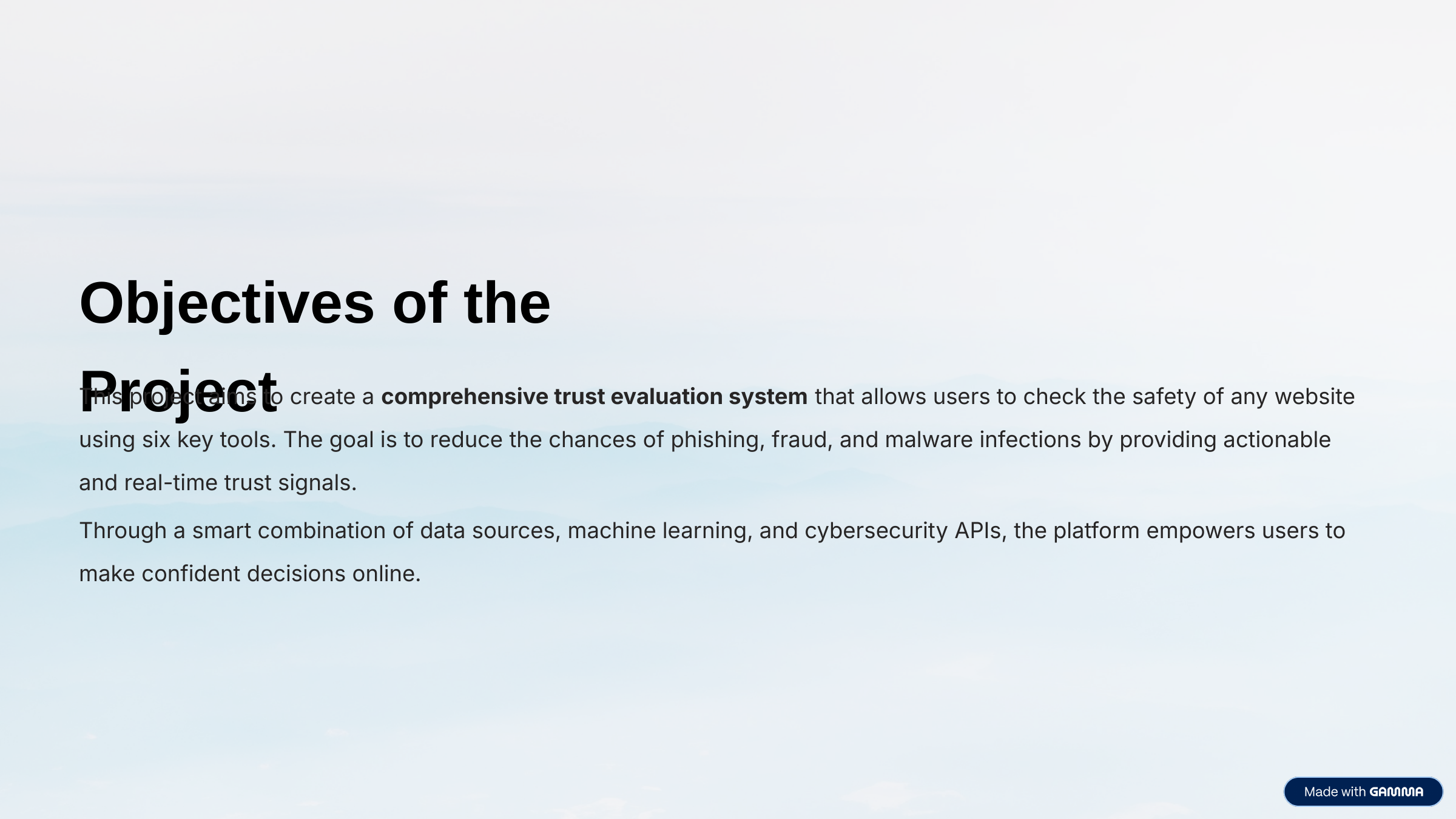

Objectives of the Project
This project aims to create a comprehensive trust evaluation system that allows users to check the safety of any website using six key tools. The goal is to reduce the chances of phishing, fraud, and malware infections by providing actionable and real-time trust signals.
Through a smart combination of data sources, machine learning, and cybersecurity APIs, the platform empowers users to make confident decisions online.